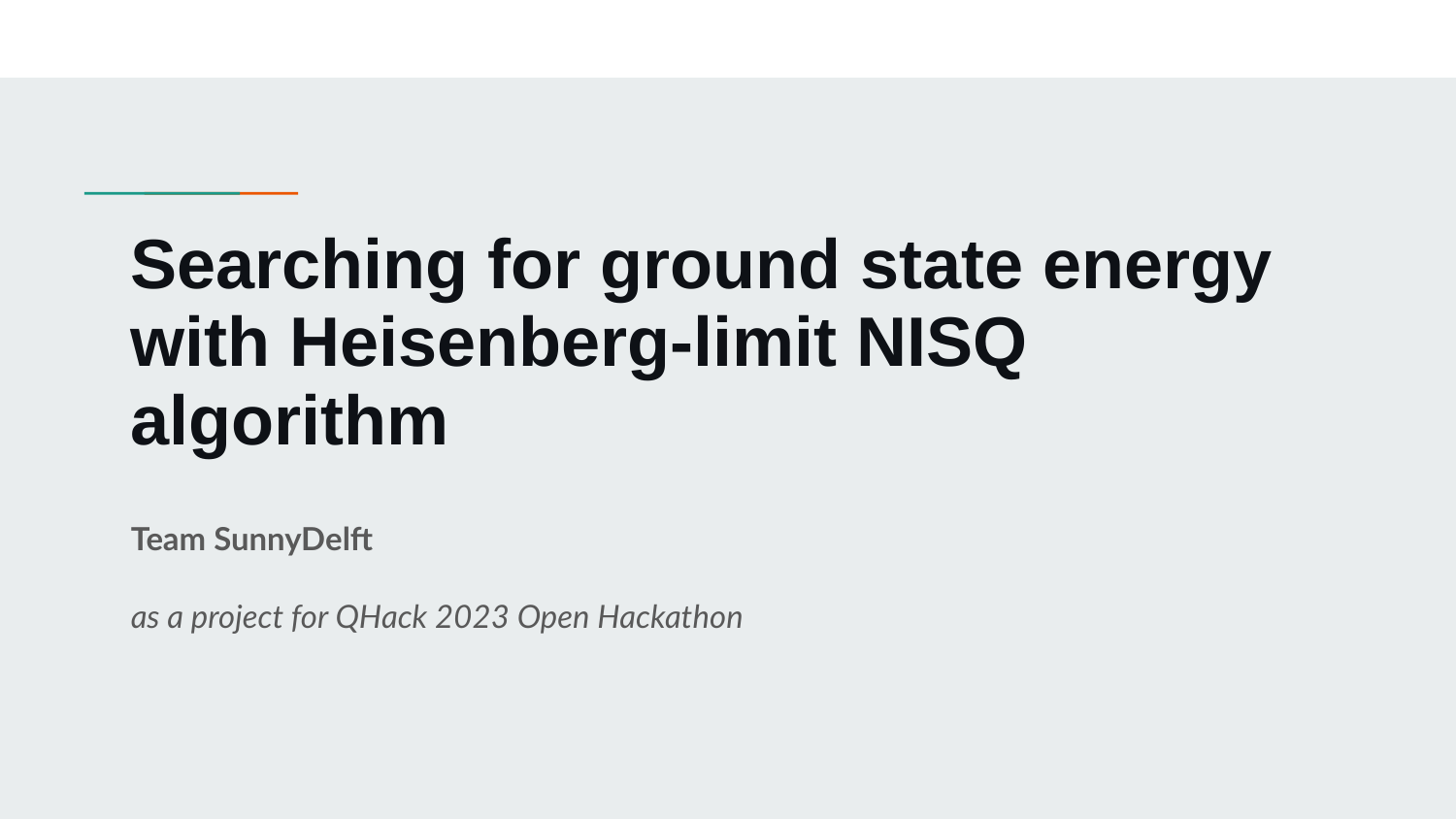

# Searching for ground state energy with Heisenberg-limit NISQ algorithm
Team SunnyDelft

as a project for QHack 2023 Open Hackathon